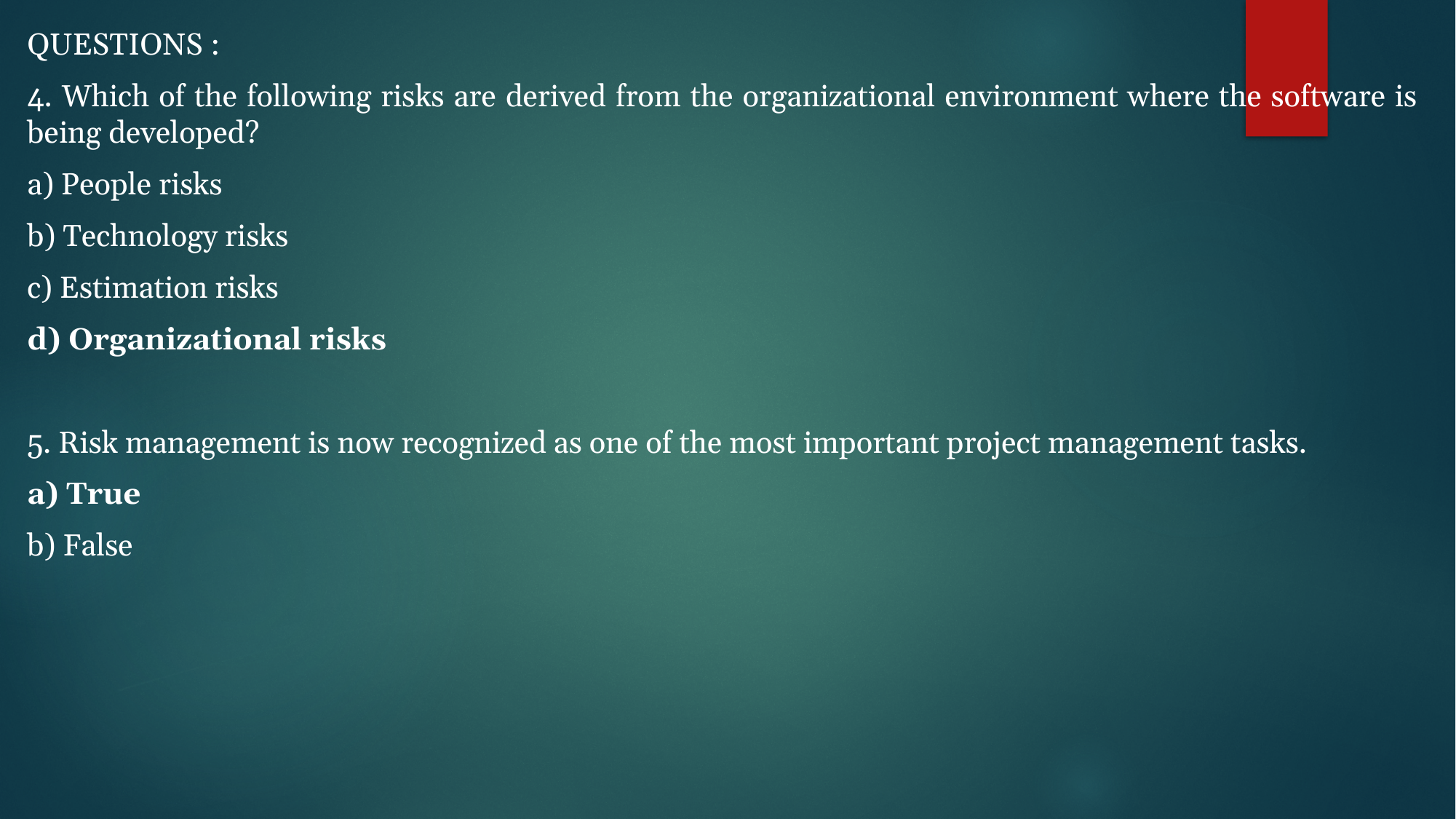

QUESTIONS :
4. Which of the following risks are derived from the organizational environment where the software is being developed?
a) People risks
b) Technology risks
c) Estimation risks
d) Organizational risks

5. Risk management is now recognized as one of the most important project management tasks.
a) True
b) False